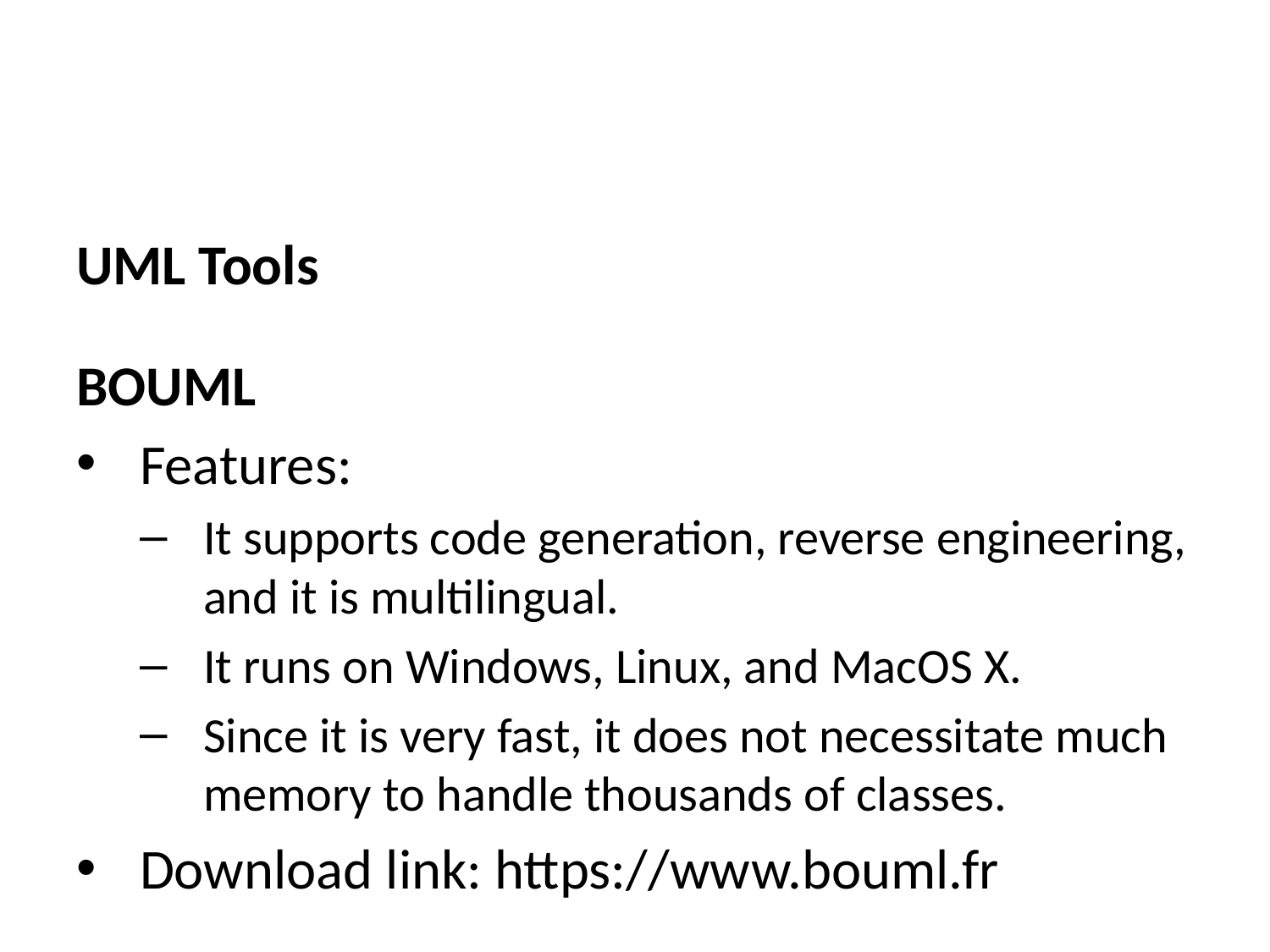

UML Tools
BOUML
Features:
It supports code generation, reverse engineering, and it is multilingual.
It runs on Windows, Linux, and MacOS X.
Since it is very fast, it does not necessitate much memory to handle thousands of classes.
Download link: https://www.bouml.fr